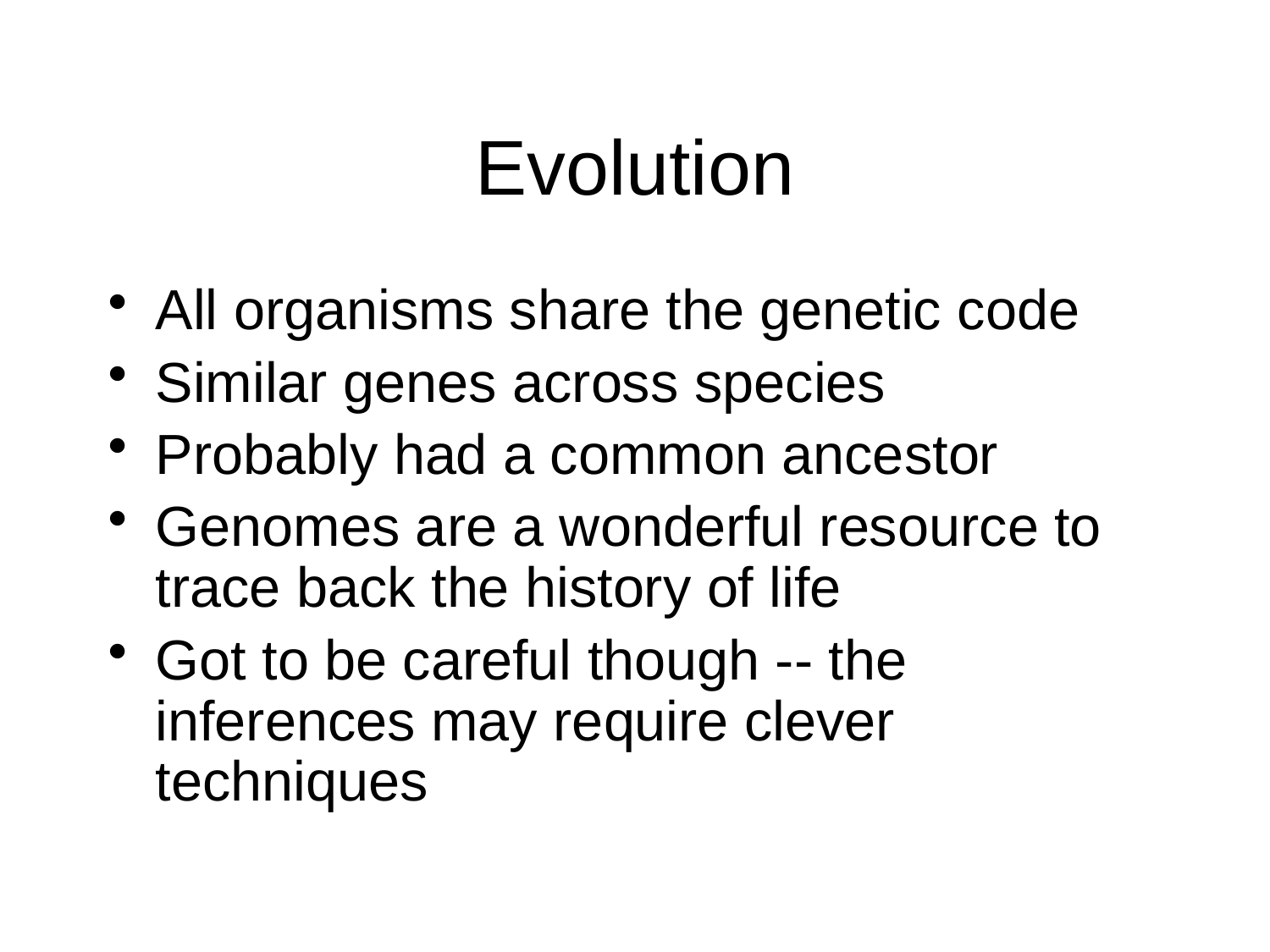

# Evolution
All organisms share the genetic code
Similar genes across species
Probably had a common ancestor
Genomes are a wonderful resource to trace back the history of life
Got to be careful though -- the inferences may require clever techniques